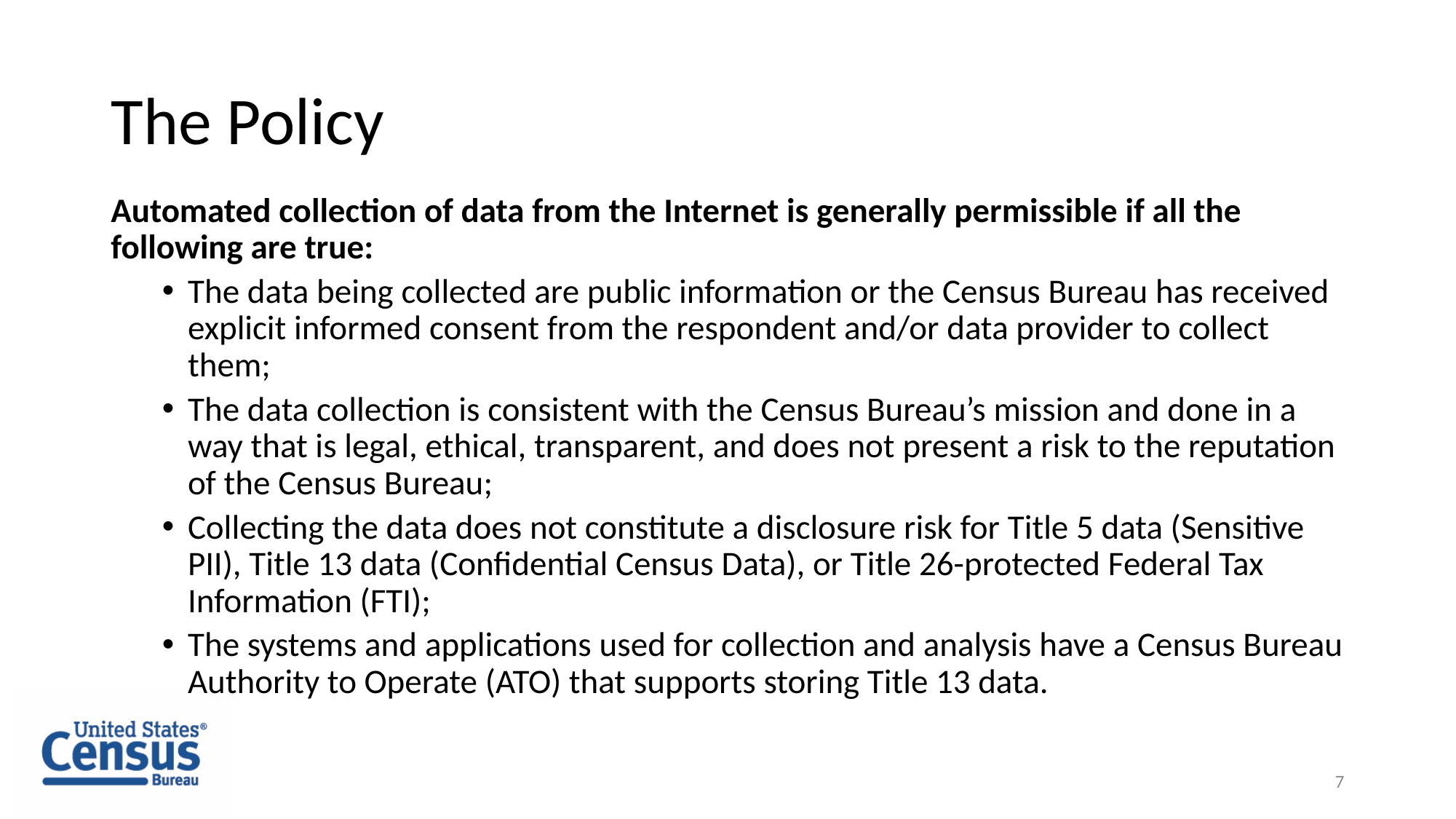

# The Policy
Automated collection of data from the Internet is generally permissible if all the following are true:
The data being collected are public information or the Census Bureau has received explicit informed consent from the respondent and/or data provider to collect them;
The data collection is consistent with the Census Bureau’s mission and done in a way that is legal, ethical, transparent, and does not present a risk to the reputation of the Census Bureau;
Collecting the data does not constitute a disclosure risk for Title 5 data (Sensitive PII), Title 13 data (Confidential Census Data), or Title 26-protected Federal Tax Information (FTI);
The systems and applications used for collection and analysis have a Census Bureau Authority to Operate (ATO) that supports storing Title 13 data.
7